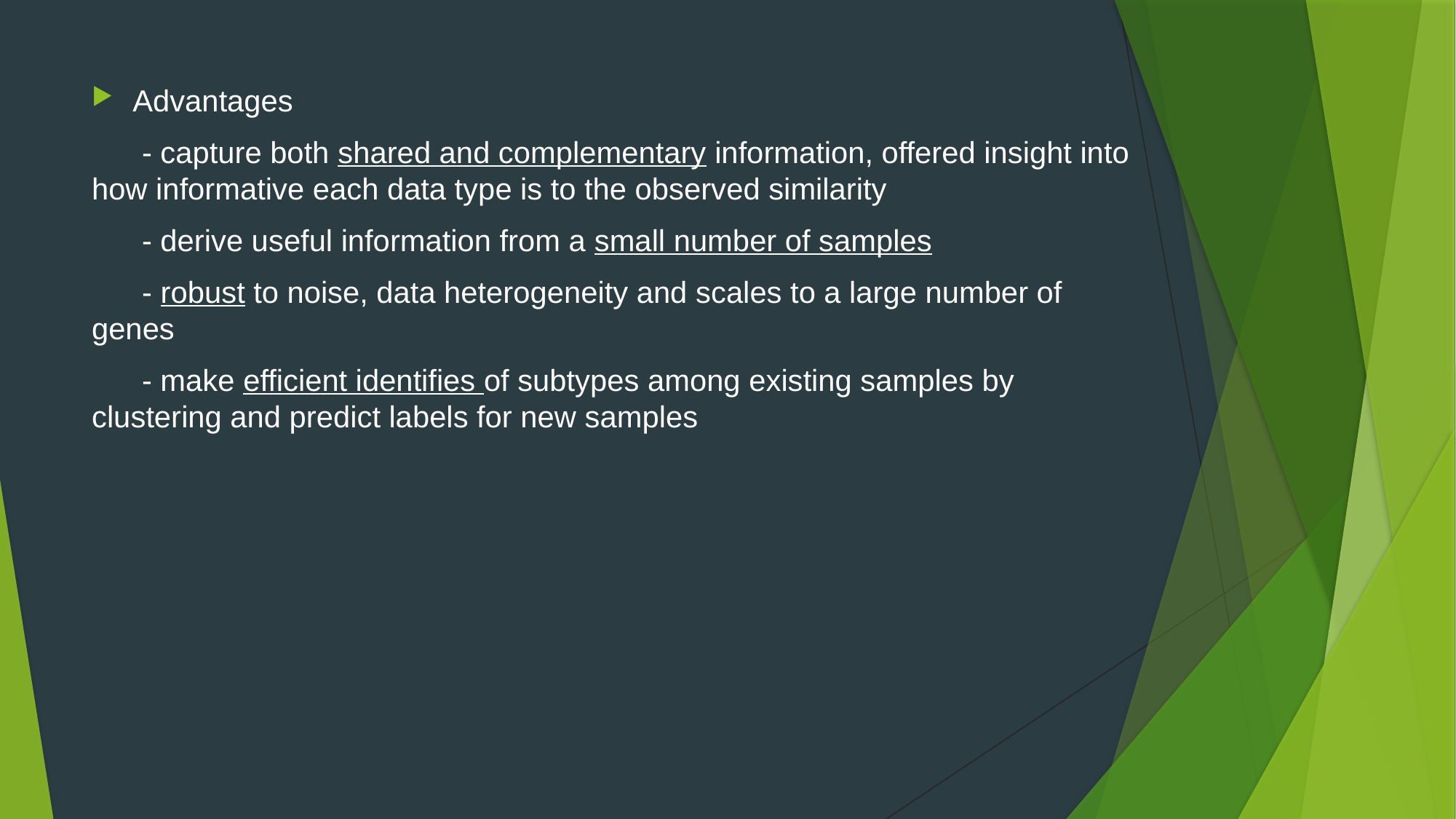

Advantages
      - capture both shared and complementary information, offered insight into how informative each data type is to the observed similarity
      - derive useful information from a small number of samples
      - robust to noise, data heterogeneity and scales to a large number of genes
      - make efficient identifies of subtypes among existing samples by clustering and predict labels for new samples